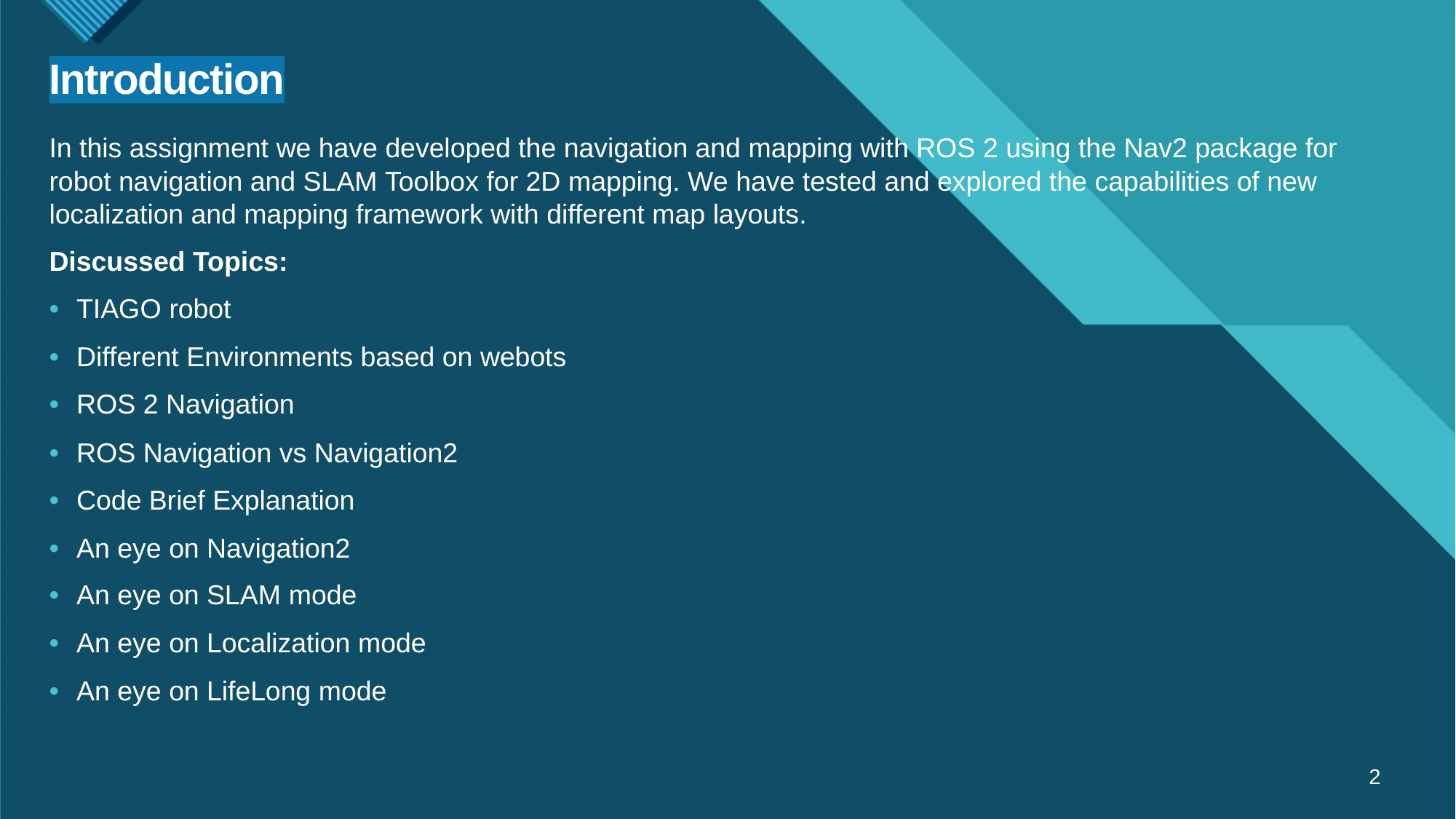

Introduction
In this assignment we have developed the navigation and mapping with ROS 2 using the Nav2 package for
robot navigation and SLAM Toolbox for 2D mapping. We have tested and explored the capabilities of new
localization and mapping framework with different map layouts.
Discussed Topics:
• TIAGO robot
• Different Environments based on webots
• ROS 2 Navigation
• ROS Navigation vs Navigation2
• Code Brief Explanation
• An eye on Navigation2
• An eye on SLAM mode
• An eye on Localization mode
• An eye on LifeLong mode
2